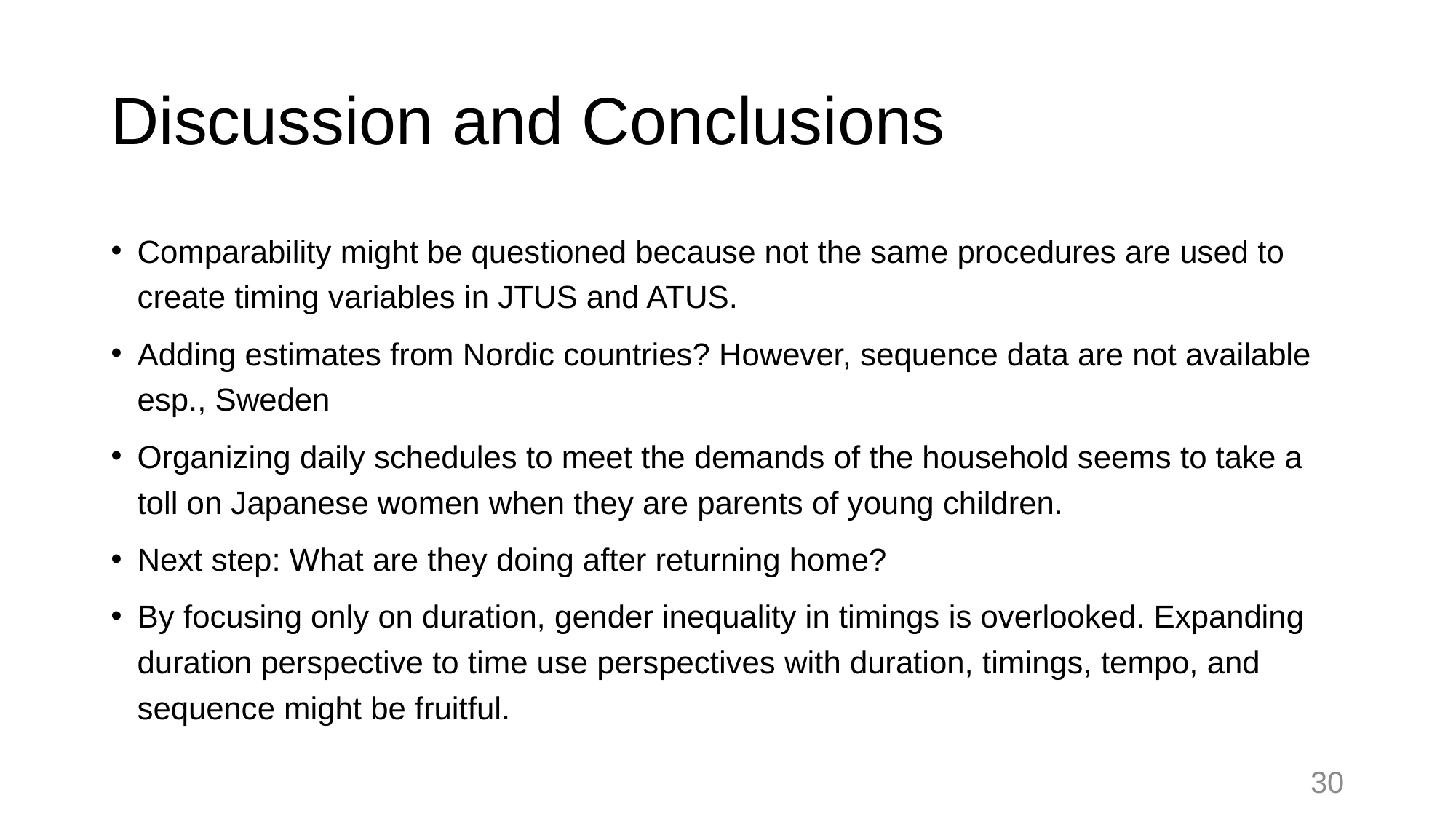

# Discussion and Conclusions
Comparability might be questioned because not the same procedures are used to create timing variables in JTUS and ATUS.
Adding estimates from Nordic countries? However, sequence data are not available esp., Sweden
Organizing daily schedules to meet the demands of the household seems to take a toll on Japanese women when they are parents of young children.
Next step: What are they doing after returning home?
By focusing only on duration, gender inequality in timings is overlooked. Expanding  duration perspective to time use perspectives with duration, timings, tempo, and sequence might be fruitful.
30